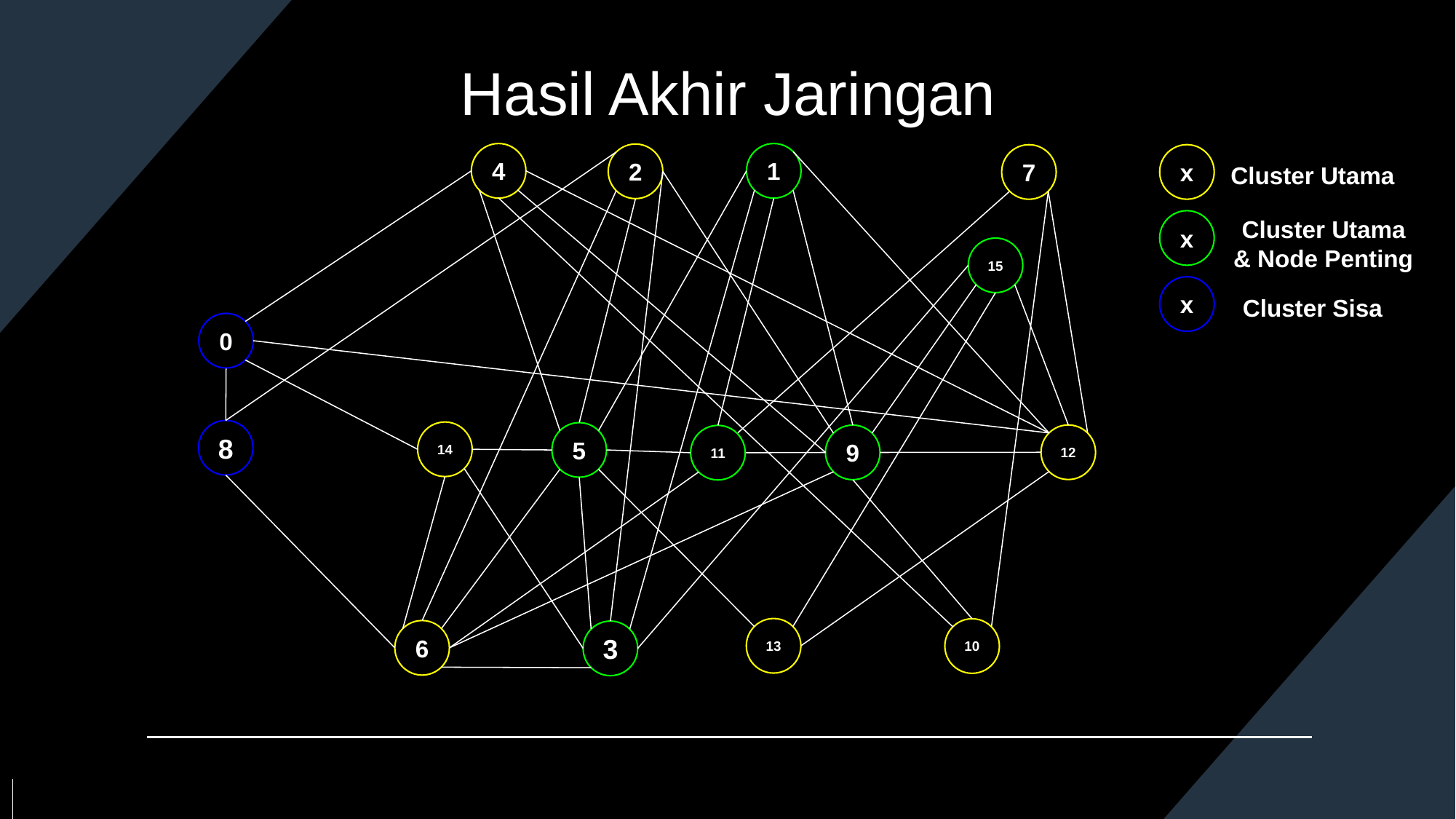

# Hasil Akhir Jaringan
4
1
2
x
7
Cluster Utama
Cluster Utama
& Node Penting
x
15
x
Cluster Sisa
0
8
14
5
12
9
11

13
10
6
3